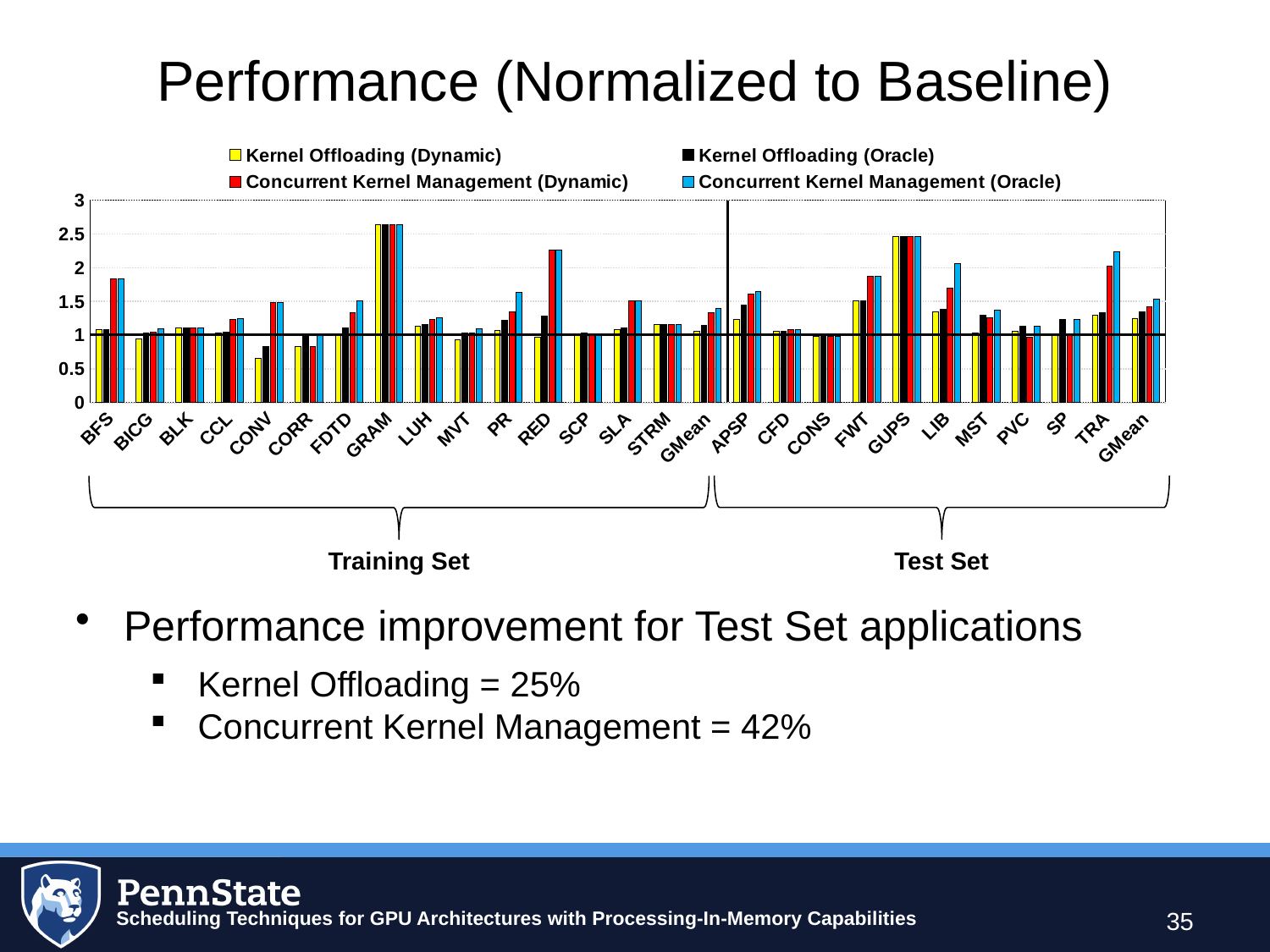

# Performance (Normalized to Baseline)

### Chart

| Category | Kernel Offloading (Dynamic) | Kernel Offloading (Oracle) | Concurrent Kernel Management (Dynamic) | Concurrent Kernel Management (Oracle) |
|---|---|---|---|---|
| BFS | 1.077182100758666 | 1.077182100758666 | 1.829875464686912 | 1.836012740731026 |
| BICG | 0.940950885859705 | 1.034870051338447 | 1.038837652013138 | 1.090751223684957 |
| BLK | 1.112596219876097 | 1.112596219876097 | 1.112596219876097 | 1.112596219876097 |
| CCL | 1.031107151994576 | 1.04758005533912 | 1.23 | 1.25 |
| CONV | 0.653903044439691 | 0.832195028137035 | 1.481651620897711 | 1.481651620897711 |
| CORR | 0.833198121297359 | 1.0183636943006 | 0.833198121297359 | 1.00009887094101 |
| FDTD | 0.990583801510614 | 1.103338963582164 | 1.336196674490119 | 1.503697010796487 |
| GRAM | 2.635017523841502 | 2.635017523841502 | 2.635017523841502 | 2.635017523841502 |
| LUH | 1.128219875912698 | 1.160514226791024 | 1.233832816979665 | 1.25876797991215 |
| MVT | 0.934574716896246 | 1.0352487049904 | 1.035560373847727 | 1.091192314660585 |
| PR | 1.07219746174329 | 1.222414331863184 | 1.34 | 1.63 |
| RED | 0.97243881531334 | 1.287009436058016 | 2.254516996691506 | 2.254516996691506 |
| SCP | 1.025135526394876 | 1.029945610402698 | 1.025135526394876 | 1.025135526394876 |
| SLA | 1.083565870843348 | 1.112658225568537 | 1.51 | 1.51 |
| STRM | 1.162019455653952 | 1.162019455653952 | 1.162019455653952 | 1.162019455653952 |
| GMean | 1.058510681028388 | 1.14924776871453 | 1.337605742482609 | 1.395648673919374 |
| APSP | 1.229667992478221 | 1.449339203062026 | 1.61 | 1.65 |
| CFD | 1.062740679619224 | 1.062740679619224 | 1.082810838072091 | 1.082897705940725 |
| CONS | 0.98210438001379 | 0.98210438001379 | 0.98210438001379 | 0.98210438001379 |
| FWT | 1.505976555494318 | 1.505976555494318 | 1.867536318554841 | 1.867536318554841 |
| GUPS | 2.460730276237736 | 2.460730276237736 | 2.460730276237736 | 2.460730276237736 |
| LIB | 1.350099914824467 | 1.384463690279168 | 1.696894112541864 | 2.062424911744797 |
| MST | 1.036624279258271 | 1.29922236023151 | 1.256579274009173 | 1.372826119288591 |
| PVC | 1.063037562736508 | 1.134194336722685 | 0.973591186828788 | 1.130363062490298 |
| SP | 1.01676754199333 | 1.227833419743399 | 1.01676754199333 | 1.227833419743399 |
| TRA | 1.291788047295358 | 1.338571225791388 | 2.016946594598829 | 2.234652551295343 |
| GMean | 1.249742064507233 | 1.340932967381917 | 1.420694348676692 | 1.531130892194442 |

Training Set
Test Set
Performance improvement for Test Set applications
Kernel Offloading = 25%
Concurrent Kernel Management = 42%

35